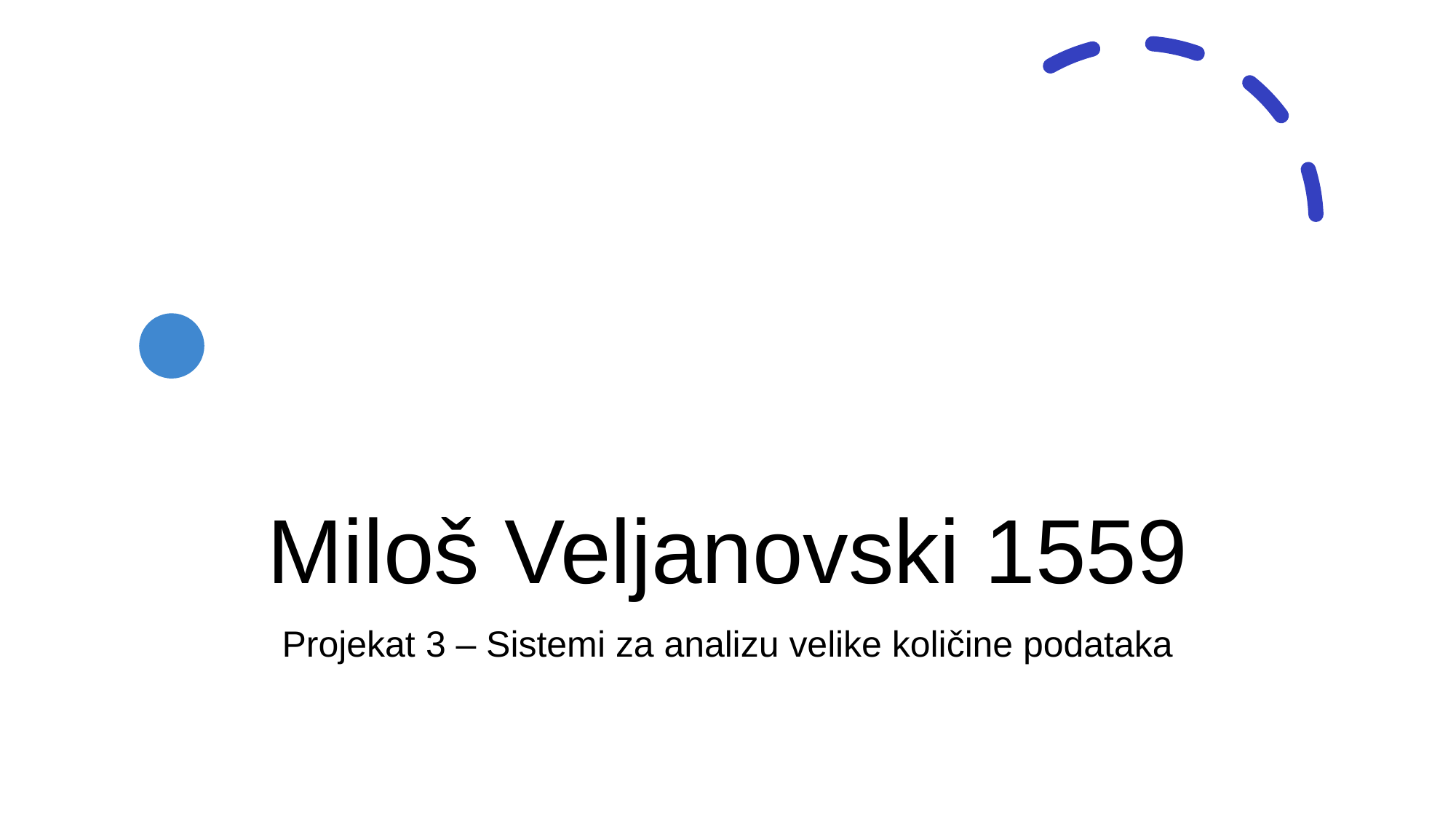

# Miloš Veljanovski 1559
Projekat 3 – Sistemi za analizu velike količine podataka